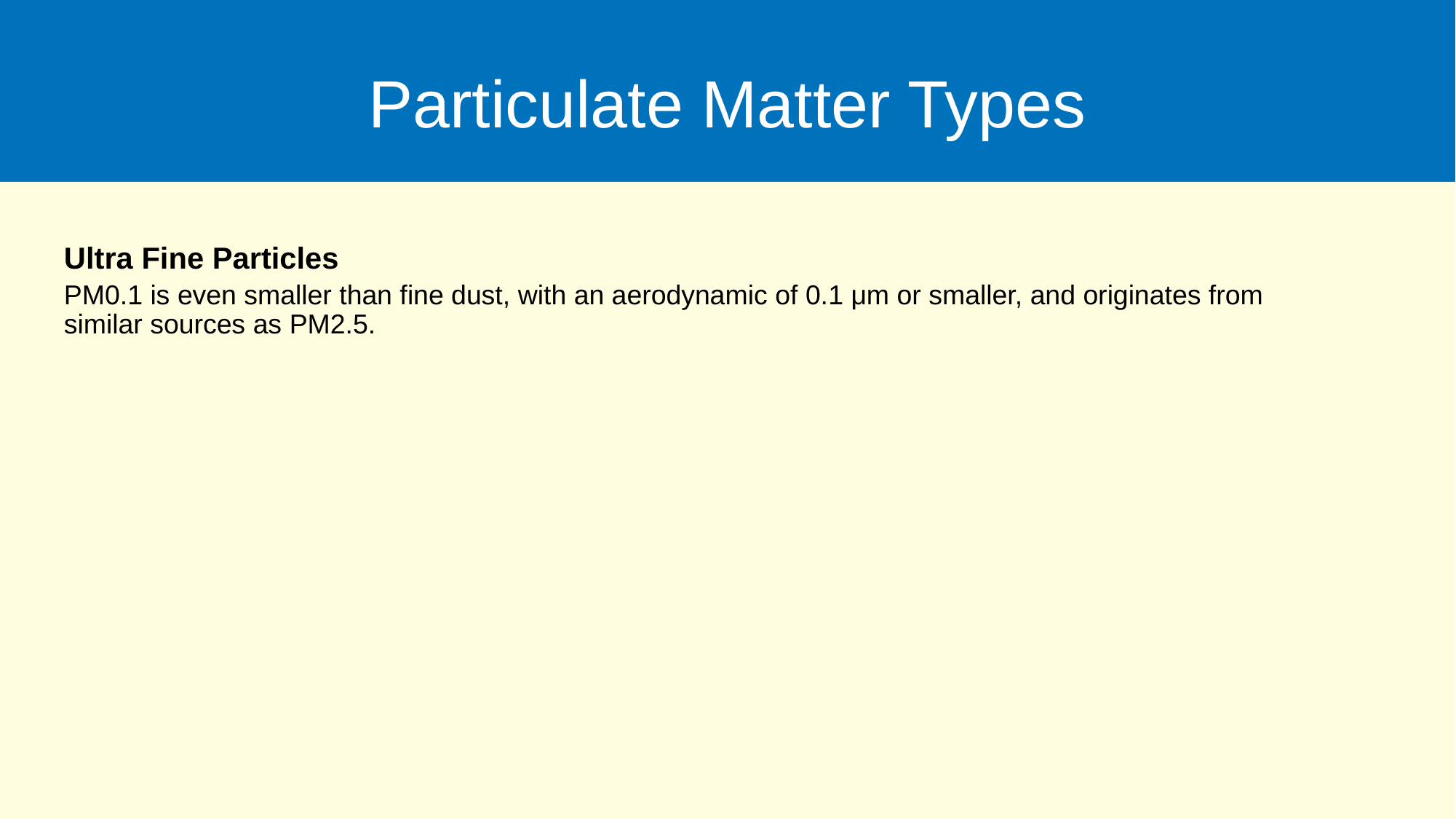

# Particulate Matter Types

Ultra Fine Particles
PM0.1 is even smaller than fine dust, with an aerodynamic of 0.1 μm or smaller, and originates from similar sources as PM2.5.